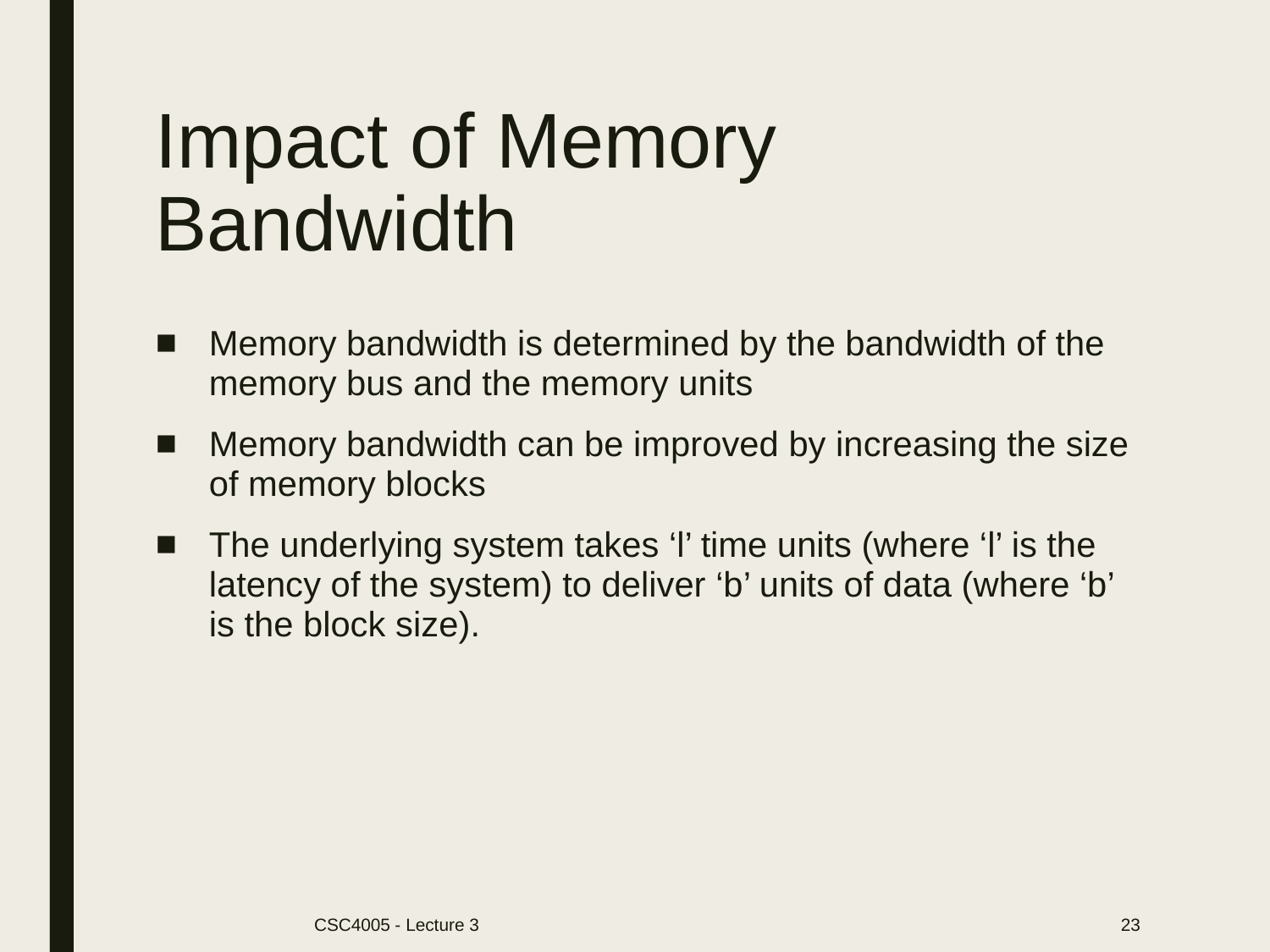

# Impact of Memory Bandwidth
Memory bandwidth is determined by the bandwidth of the memory bus and the memory units
Memory bandwidth can be improved by increasing the size of memory blocks
The underlying system takes ‘l’ time units (where ‘l’ is the latency of the system) to deliver ‘b’ units of data (where ‘b’ is the block size).

CSC4005 - Lecture 3
23